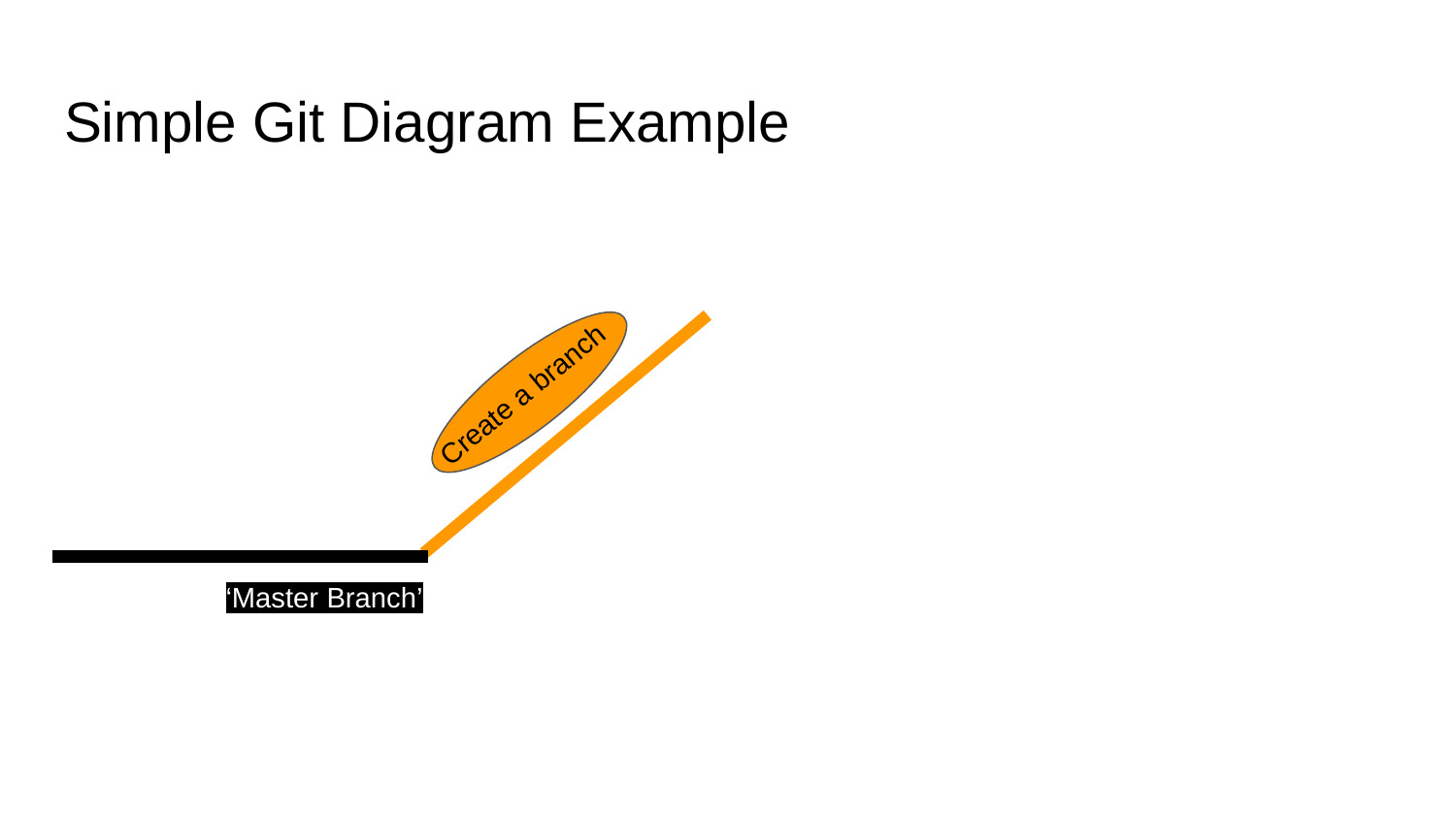

# Simple Git Diagram Example

Create a branch
‘Master Branch’